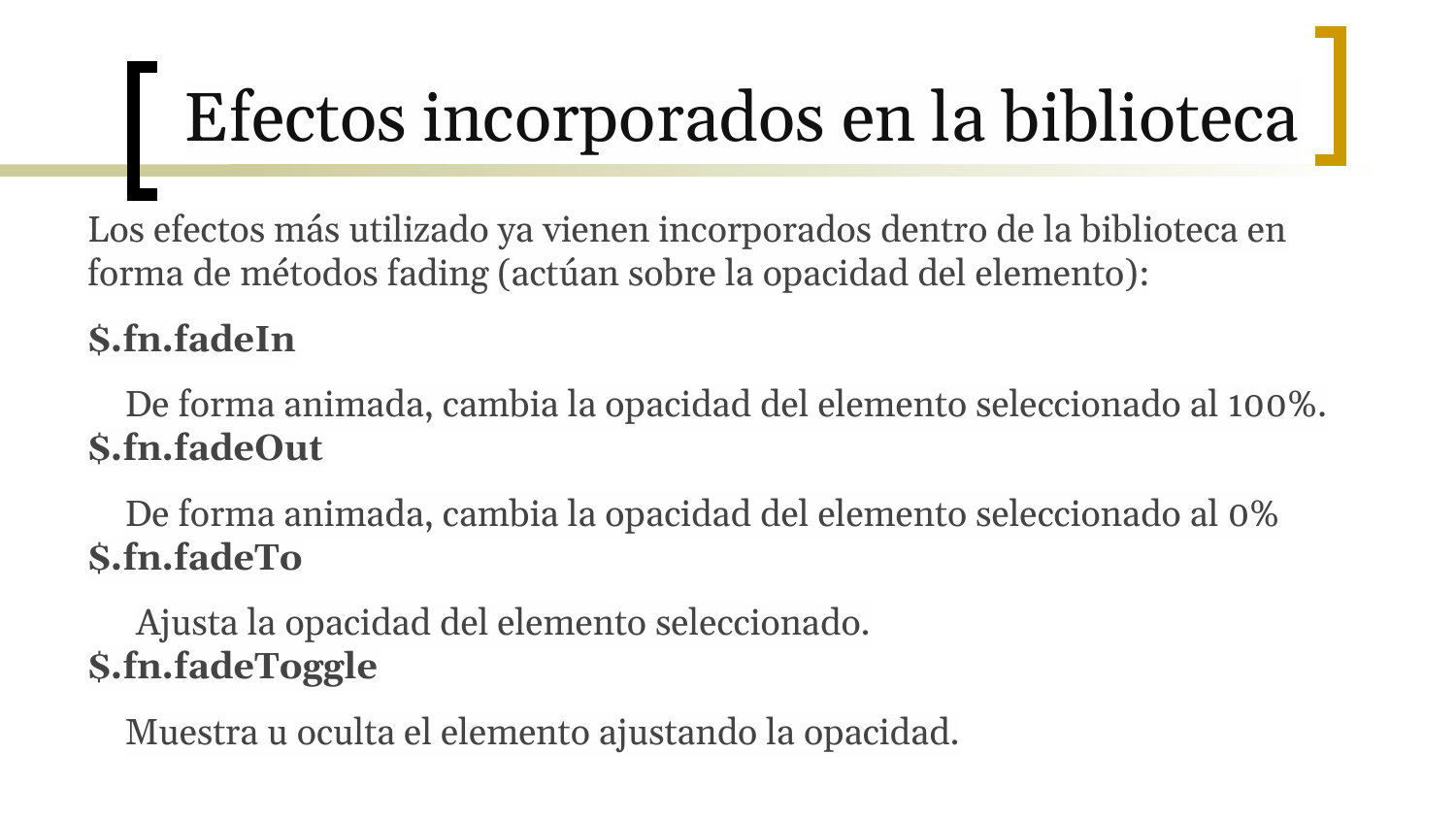

# Efectos incorporados en la biblioteca
Los efectos más utilizado ya vienen incorporados dentro de la biblioteca en forma de métodos fading (actúan sobre la opacidad del elemento):
$.fn.fadeIn
De forma animada, cambia la opacidad del elemento seleccionado al 100%.
$.fn.fadeOut
De forma animada, cambia la opacidad del elemento seleccionado al 0%
$.fn.fadeTo
Ajusta la opacidad del elemento seleccionado.
$.fn.fadeToggle
Muestra u oculta el elemento ajustando la opacidad.